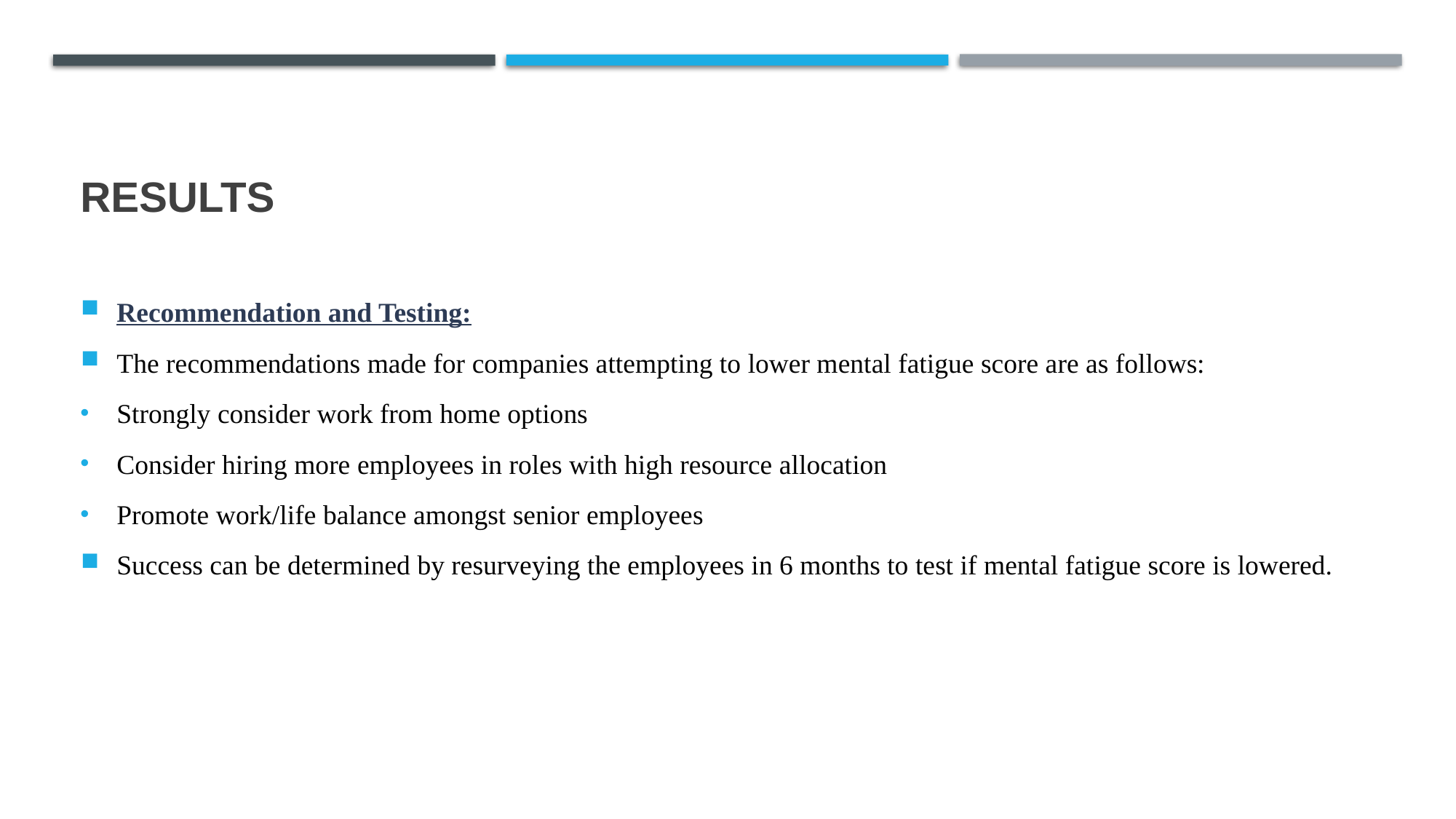

# RESULTS
Recommendation and Testing:
The recommendations made for companies attempting to lower mental fatigue score are as follows:
Strongly consider work from home options
Consider hiring more employees in roles with high resource allocation
Promote work/life balance amongst senior employees
Success can be determined by resurveying the employees in 6 months to test if mental fatigue score is lowered.